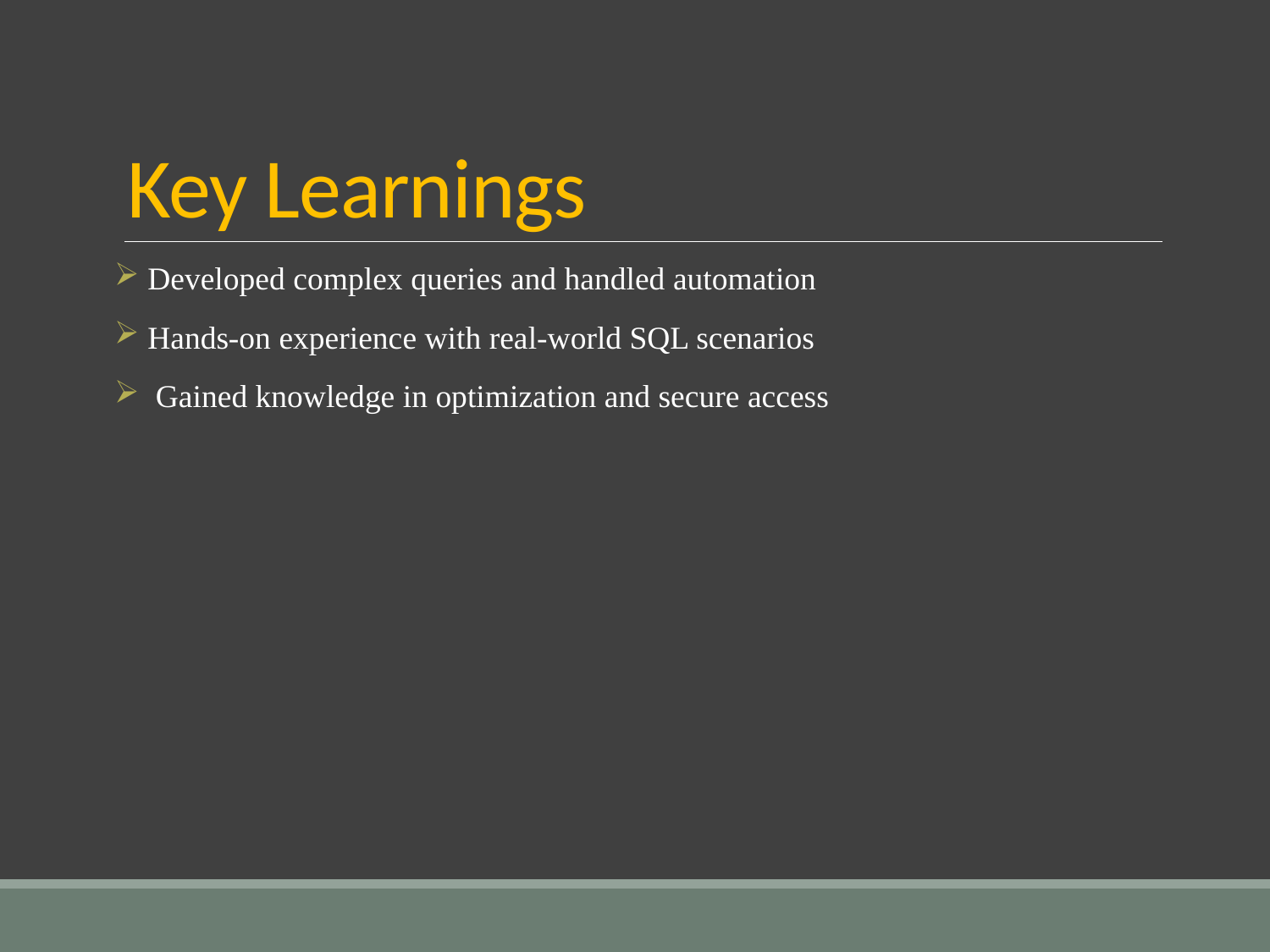

# Key Learnings
 Developed complex queries and handled automation
 Hands-on experience with real-world SQL scenarios
  Gained knowledge in optimization and secure access